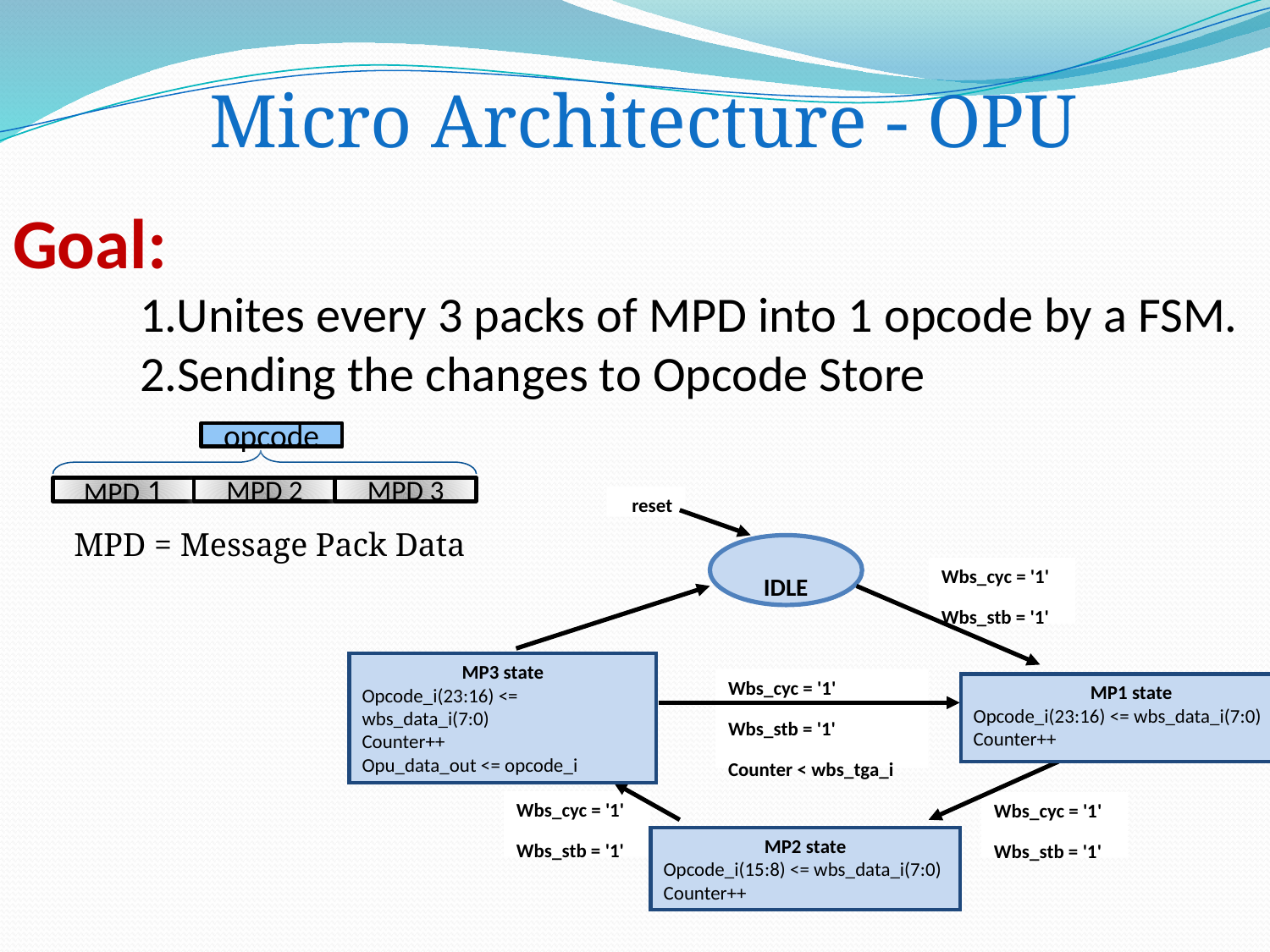

Micro Architecture - OPU
Goal:
	1.Unites every 3 packs of MPD into 1 opcode by a FSM.
	2.Sending the changes to Opcode Store

opcode

MPD 1

MPD 2

MPD 3

MPD = Message Pack Data
reset

IDLE
MP3 state
Opcode_i(23:16) <= wbs_data_i(7:0)
Counter++
Opu_data_out <= opcode_i
MP1 state
Opcode_i(23:16) <= wbs_data_i(7:0)
Counter++
MP2 state
Opcode_i(15:8) <= wbs_data_i(7:0)
Counter++
Wbs_cyc = '1'
Wbs_stb = '1'
Wbs_cyc = '1'
Wbs_stb = '1'
Counter < wbs_tga_i
Wbs_cyc = '1'
Wbs_stb = '1'
Wbs_cyc = '1'
Wbs_stb = '1'